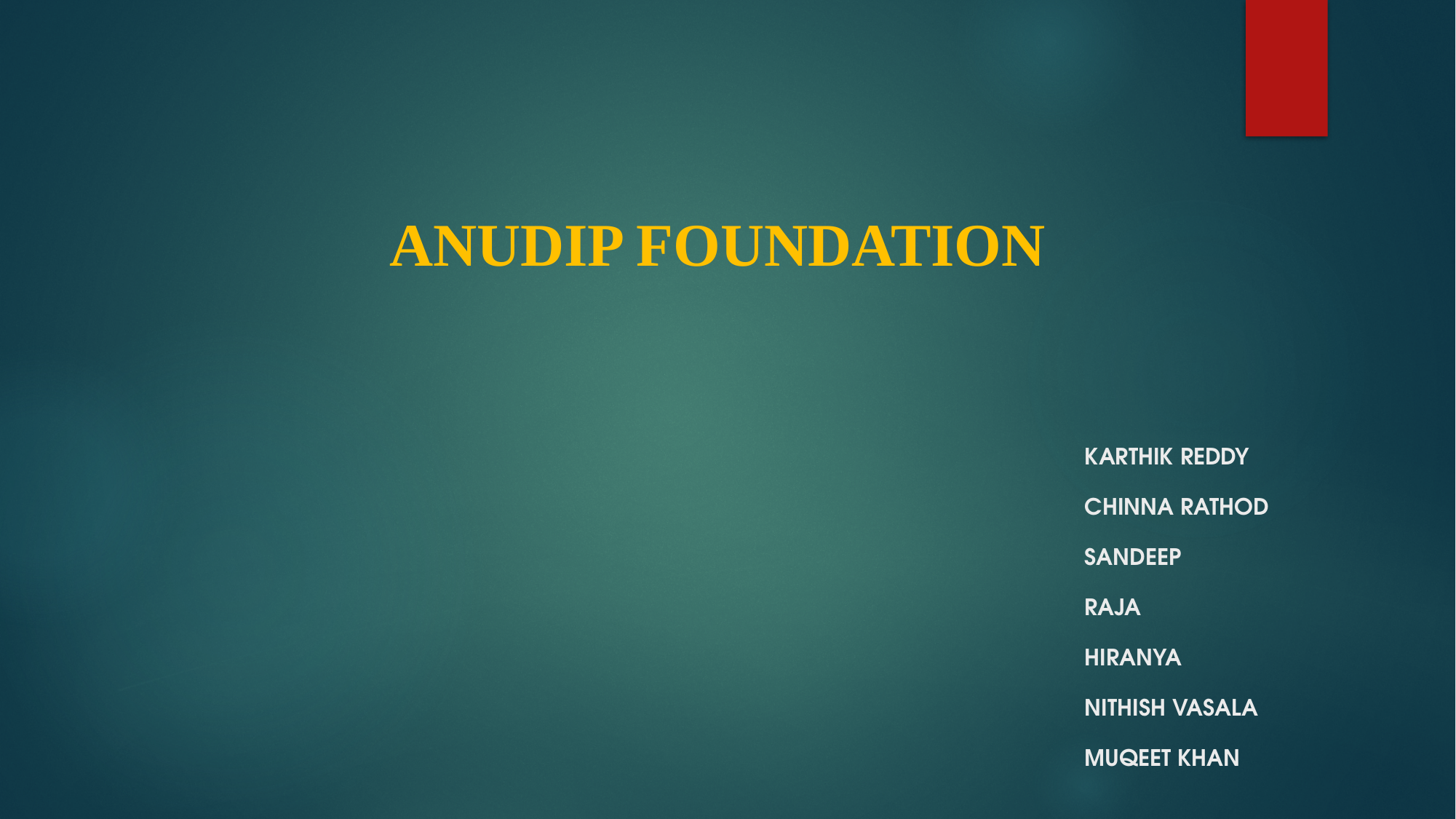

ANUDIP FOUNDATION
Karthik Reddy
Chinna Rathod
Sandeep
Raja
Hiranya
Nithish vasala
Muqeet khan